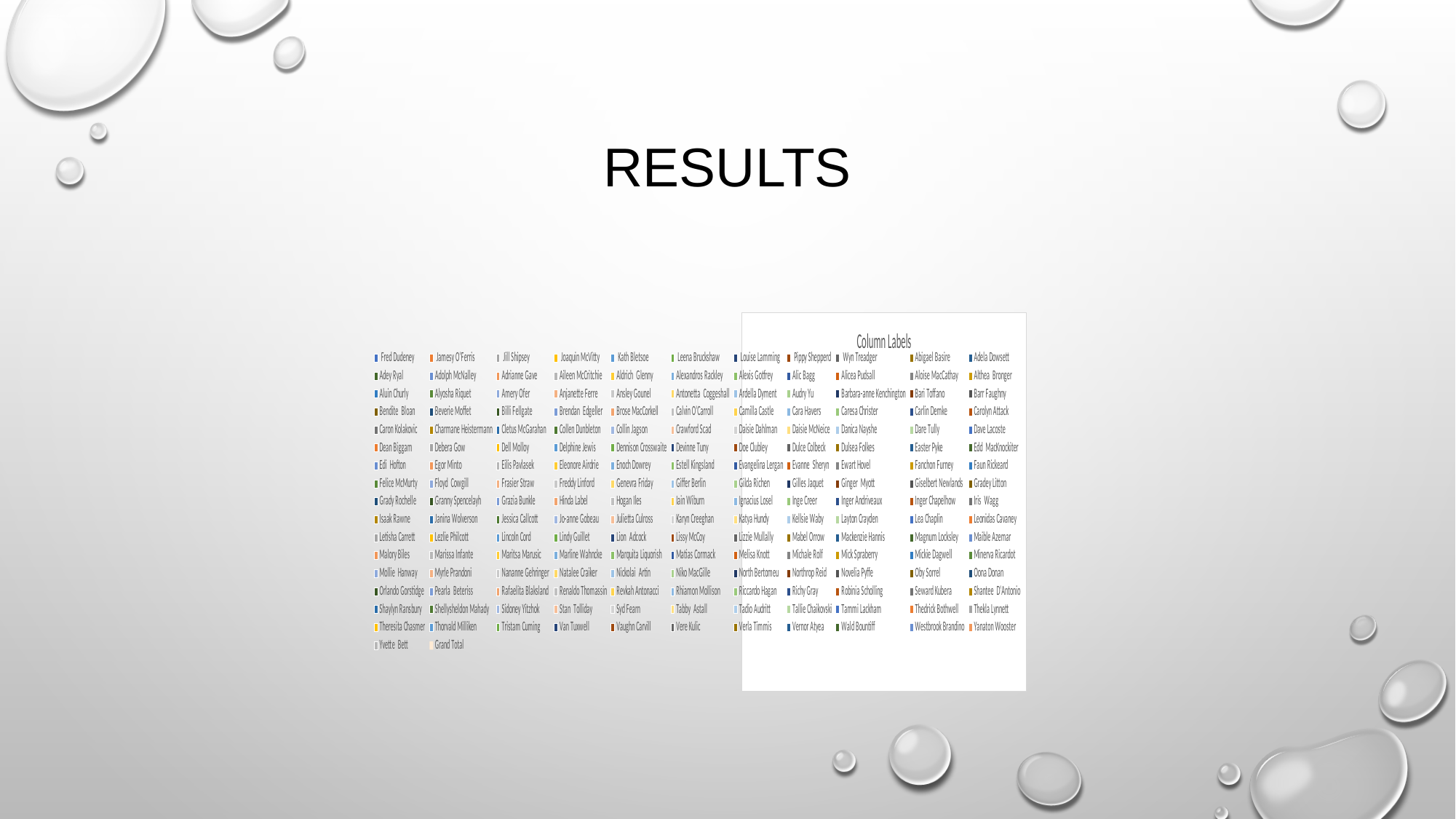

# Results

### Chart:

| Category | Column Labels | Column Labels | Column Labels | Column Labels | Column Labels | Column Labels | Column Labels | Column Labels | Column Labels | Column Labels | Column Labels | Column Labels | Column Labels |
|---|---|---|---|---|---|---|---|---|---|---|---|---|---|
|  Fred Dudeney | None | None | None | None | None | None | None | None | None | None | 1.0 | None | None |
|  Jamesy O'Ferris | 1.0 | None | None | None | None | None | None | None | None | None | None | None | None |
|  Jill Shipsey | 1.0 | None | None | None | None | None | None | None | None | None | None | None | None |
|  Joaquin McVitty | None | None | None | None | None | None | None | None | None | 1.0 | None | None | None |
|  Kath Bletsoe | None | None | None | None | None | 1.0 | None | None | None | None | None | None | None |
|  Leena Bruckshaw | None | None | None | None | None | None | None | None | 1.0 | None | None | None | None |
|  Louise Lamming | None | None | None | None | None | None | None | None | None | 1.0 | None | None | None |
|  Pippy Shepperd | 1.0 | None | None | None | None | None | None | None | None | None | None | None | None |
|  Wyn Treadger | None | 1.0 | None | None | None | None | None | None | None | None | None | None | None |
| Abigael Basire | None | None | 1.0 | None | None | None | None | None | None | None | None | None | None |
| Adela Dowsett | None | None | None | None | None | None | None | None | None | None | None | 1.0 | None |
| Adey Ryal | None | None | None | None | 1.0 | None | None | None | None | None | None | None | None |
| Adolph McNalley | None | 1.0 | None | None | None | None | None | None | None | None | None | None | None |
| Adrianne Gave | None | None | 1.0 | None | None | None | None | None | None | None | None | None | None |
| Aileen McCritchie | None | 2.0 | None | None | None | None | None | None | None | None | None | None | None |
| Aldrich  Glenny | None | 2.0 | None | None | None | None | None | None | None | None | None | None | None |
| Alexandros Rackley | None | None | None | None | 1.0 | None | None | None | None | None | None | None | None |
| Alexis Gotfrey | None | None | 1.0 | None | None | None | None | None | None | None | None | None | None |
| Alic Bagg | None | None | None | None | 1.0 | None | None | None | None | None | None | None | None |
| Alicea Pudsall | 1.0 | None | None | None | None | None | None | None | None | None | None | None | None |
| Aloise MacCathay  | None | None | None | None | None | None | 1.0 | None | None | None | None | None | None |
| Althea  Bronger | None | None | None | None | None | None | None | 1.0 | None | None | None | None | None |
| Aluin Churly | None | None | None | None | None | None | None | None | 1.0 | None | None | None | None |
| Alyosha Riquet | None | None | None | None | 1.0 | None | None | None | None | None | None | None | None |
| Amery Ofer | None | None | None | None | 1.0 | None | None | None | None | None | None | None | None |
| Anjanette Ferre | None | None | None | 1.0 | None | None | None | None | None | None | None | None | None |
| Ansley Gounel | None | None | None | None | None | None | None | 2.0 | None | None | None | None | None |
| Antonetta  Coggeshall | None | None | None | None | None | None | None | None | None | 1.0 | None | None | None |
| Ardella Dyment | None | 1.0 | None | None | None | None | None | None | None | None | None | None | None |
| Audry Yu | None | None | None | None | None | None | None | None | None | None | None | None | 1.0 |
| Barbara-anne Kenchington | None | None | None | None | None | None | None | None | None | None | None | 1.0 | None |
| Bari Toffano | None | None | None | None | None | None | None | 2.0 | None | None | None | None | None |
| Barr Faughny | None | None | None | None | None | 1.0 | None | None | None | None | None | None | None |
| Bendite  Bloan | None | None | None | None | None | 1.0 | None | None | None | None | None | None | None |
| Beverie Moffet | None | None | None | None | None | None | None | None | None | None | None | 1.0 | None |
| Billi Fellgate | None | 1.0 | None | None | None | None | None | None | None | None | None | None | None |
| Brendan  Edgeller | None | None | None | None | 1.0 | None | None | None | None | None | None | None | None |
| Brose MacCorkell | None | None | None | 1.0 | None | None | None | None | None | None | None | None | None |
| Calvin O'Carroll | None | None | None | None | None | None | None | None | 1.0 | None | None | None | None |
| Camilla Castle | None | None | None | None | None | None | None | 1.0 | None | None | None | None | None |
| Cara Havers | None | None | None | None | None | 1.0 | None | None | None | None | None | None | None |
| Caresa Christer | None | None | None | None | None | None | None | None | None | None | None | 2.0 | None |
| Carlin Demke | None | 1.0 | None | None | None | None | None | None | None | None | None | None | None |
| Carolyn Attack  | None | None | None | None | None | 1.0 | None | None | None | None | None | None | None |
| Caron Kolakovic | 1.0 | None | None | None | None | None | None | None | None | None | None | None | None |
| Charmane Heistermann | None | 1.0 | None | None | None | None | None | None | None | None | None | None | None |
| Cletus McGarahan  | None | None | 1.0 | None | None | None | None | None | None | None | None | None | None |
| Collen Dunbleton | None | None | 1.0 | None | None | None | None | None | None | None | None | None | None |
| Collin Jagson | None | None | None | None | None | None | None | None | None | None | 1.0 | None | None |
| Crawford Scad | None | None | None | 1.0 | None | None | None | None | None | None | None | None | None |
| Daisie Dahlman | None | None | None | 1.0 | None | None | None | None | None | None | None | None | None |
| Daisie McNeice | None | None | None | 1.0 | None | None | None | None | None | None | None | None | None |
| Danica Nayshe | None | None | None | None | None | None | None | None | None | None | 2.0 | None | None |
| Dare Tully | None | 1.0 | None | None | None | None | None | None | None | None | None | None | None |
| Dave Lacoste | None | None | None | None | 1.0 | None | None | None | None | None | None | None | None |
| Dean Biggam | None | None | None | None | None | None | None | None | None | None | None | None | 1.0 |
| Debera Gow  | None | None | None | None | None | None | None | None | 1.0 | None | None | None | None |
| Dell Molloy | None | None | 1.0 | None | None | None | None | None | None | None | None | None | None |
| Delphine Jewis | 2.0 | None | None | None | None | None | None | None | None | None | None | None | None |
| Dennison Crosswaite | None | None | None | None | 1.0 | None | None | None | None | None | None | None | None |
| Devinne Tuny | None | None | 1.0 | None | None | None | None | None | None | None | None | None | None |
| Doe Clubley | None | None | None | None | None | None | None | 1.0 | None | None | None | None | None |
| Dulce Colbeck | None | None | None | 1.0 | None | None | None | None | None | None | None | None | None |
| Dulsea Folkes | None | None | None | None | None | None | None | None | None | None | 1.0 | None | None |
| Easter Pyke | None | None | None | None | None | None | None | None | None | None | None | None | 1.0 |
| Edd  MacKnockiter | 1.0 | None | None | None | None | None | None | None | None | None | None | None | None |
| Edi  Hofton | None | None | None | None | None | None | None | None | 1.0 | None | None | None | None |
| Egor Minto | None | None | None | None | 1.0 | None | None | None | None | None | None | None | None |
| Eilis Pavlasek | None | None | None | None | None | None | None | 1.0 | None | None | None | None | None |
| Eleonore Airdrie | None | None | 1.0 | None | None | None | None | None | None | None | None | None | None |
| Enoch Dowrey | 1.0 | None | None | None | None | None | None | None | None | None | None | None | None |
| Estell Kingsland | None | None | None | None | None | None | None | None | None | 1.0 | None | None | None |
| Evangelina Lergan | None | None | None | None | None | None | None | None | None | None | None | 1.0 | None |
| Evanne  Sheryn | None | None | None | None | None | None | None | None | None | None | 1.0 | None | None |
| Ewart Hovel | None | None | None | None | None | None | None | None | None | None | None | None | 1.0 |
| Fanchon Furney | 1.0 | None | None | None | None | None | None | None | None | None | None | None | None |
| Faun Rickeard | None | None | None | None | None | None | None | 1.0 | None | None | None | None | None |
| Felice McMurty | None | None | None | None | None | None | None | 2.0 | None | None | None | None | None |
| Floyd  Cowgill | None | None | None | None | None | None | None | None | None | None | None | 1.0 | None |
| Frasier Straw | None | 1.0 | None | None | None | None | None | None | None | None | None | None | None |
| Freddy Linford | None | None | None | None | None | None | None | None | None | None | None | None | 1.0 |
| Genevra Friday | None | None | None | None | None | None | None | None | 1.0 | None | None | None | None |
| Giffer Berlin | None | None | None | None | None | None | None | None | 1.0 | None | None | None | None |
| Gilda Richen | None | None | None | None | None | None | None | None | None | None | None | 1.0 | None |
| Gilles Jaquet | 2.0 | None | None | None | None | None | None | None | None | None | None | None | None |
| Ginger  Myott | None | None | None | None | None | None | None | None | None | None | 1.0 | None | None |
| Giselbert Newlands | None | None | None | None | None | None | None | None | None | None | 1.0 | None | None |
| Gradey Litton | 1.0 | None | None | None | None | None | None | None | None | None | None | None | None |
| Grady Rochelle | 1.0 | None | None | None | None | None | None | None | None | None | None | None | None |
| Granny Spencelayh | None | None | None | None | 1.0 | None | None | None | None | None | None | None | None |
| Grazia Bunkle | None | None | None | None | None | None | None | None | 1.0 | None | None | None | None |
| Hinda Label  | None | None | None | 1.0 | None | None | None | None | None | None | None | None | None |
| Hogan Iles | 1.0 | None | None | None | None | None | None | None | None | None | None | None | None |
| Iain Wiburn | None | None | None | None | None | None | None | None | None | 1.0 | None | None | None |
| Ignacius Losel | None | None | None | None | 2.0 | None | None | None | None | None | None | None | None |
| Inge Creer | None | None | None | None | None | None | None | None | None | None | 2.0 | None | None |
| Inger Andriveaux | 1.0 | None | None | None | None | None | None | None | None | None | None | None | None |
| Inger Chapelhow | None | None | None | None | None | None | None | None | 1.0 | None | None | None | None |
| Iris  Wagg | None | None | None | None | None | None | 1.0 | None | None | None | None | None | None |
| Isaak Rawne | None | None | None | None | None | 1.0 | None | None | None | None | None | None | None |
| Janina Wolverson | None | None | None | None | None | None | None | None | 1.0 | None | None | None | None |
| Jessica Callcott | None | None | None | None | None | 1.0 | None | None | None | None | None | None | None |
| Jo-anne Gobeau | None | None | None | None | None | None | None | None | None | None | None | None | 2.0 |
| Julietta Culross | None | None | None | None | None | None | 1.0 | None | None | None | None | None | None |
| Karyn Creeghan | None | None | 1.0 | None | None | None | None | None | None | None | None | None | None |
| Katya Hundy | None | 1.0 | None | None | None | None | None | None | None | None | None | None | None |
| Kellsie Waby | None | None | None | None | None | None | None | None | None | None | None | None | 1.0 |
| Layton Crayden | None | None | None | None | None | None | None | 1.0 | None | None | None | None | None |
| Lea Chaplin | None | None | None | 1.0 | None | None | None | None | None | None | None | None | None |
| Leonidas Cavaney | 1.0 | None | None | None | None | None | None | None | None | None | None | None | None |
| Letisha Carrett | None | None | None | None | None | None | None | None | None | 1.0 | None | None | None |
| Lezlie Philcott | None | None | None | None | None | None | None | None | 2.0 | None | None | None | None |
| Lincoln Cord | None | None | None | None | None | None | None | None | None | None | None | 1.0 | None |
| Lindy Guillet | None | None | None | None | None | None | None | None | None | None | None | None | 2.0 |
| Lion  Adcock | None | None | None | None | 1.0 | None | None | None | None | None | None | None | None |
| Lissy McCoy | None | 1.0 | None | None | None | None | None | None | None | None | None | None | None |
| Lizzie Mullally | None | None | None | None | None | None | None | None | None | None | None | 2.0 | None |
| Mabel Orrow | None | None | None | None | None | None | None | 1.0 | None | None | None | None | None |
| Mackenzie Hannis | None | None | None | None | None | None | None | None | None | None | None | None | 1.0 |
| Magnum Locksley | None | None | None | None | None | None | None | None | None | None | 1.0 | None | None |
| Maible Azemar | 1.0 | None | None | None | None | None | None | None | None | None | None | None | None |
| Malory Biles | None | None | None | None | None | None | None | None | None | None | None | None | 1.0 |
| Marissa Infante | None | None | None | None | None | None | None | None | None | None | None | None | 1.0 |
| Maritsa Marusic | None | None | None | None | None | None | None | None | 1.0 | None | None | None | None |
| Marline Wahncke | None | None | None | None | 1.0 | None | None | None | None | None | None | None | None |
| Marquita Liquorish | None | None | None | None | 2.0 | None | None | None | None | None | None | None | None |
| Matias Cormack  | None | None | None | None | None | None | None | None | 1.0 | None | None | None | None |
| Melisa Knott | None | None | None | None | None | None | None | None | None | None | None | None | 1.0 |
| Michale Rolf | None | None | None | None | None | None | None | None | None | None | 2.0 | None | None |
| Mick Spraberry | None | None | None | None | None | None | None | None | None | None | 1.0 | None | None |
| Mickie Dagwell | None | None | 1.0 | None | None | None | None | None | None | None | None | None | None |
| Minerva Ricardot | None | None | None | None | None | None | 1.0 | None | None | None | None | None | None |
| Mollie  Hanway | None | None | None | None | None | None | 1.0 | None | None | None | None | None | None |
| Myrle Prandoni | None | None | None | None | None | None | None | None | None | 1.0 | None | None | None |
| Nananne Gehringer | None | None | None | None | None | None | None | None | None | None | None | 1.0 | None |
| Natalee Craiker | None | None | None | None | None | None | None | 1.0 | None | None | None | None | None |
| Nickolai  Artin | None | None | None | None | None | None | None | 1.0 | None | None | None | None | None |
| Niko MacGille | None | None | 1.0 | None | None | None | None | None | None | None | None | None | None |
| North Bertomeu | None | None | None | None | None | 1.0 | None | None | None | None | None | None | None |
| Northrop Reid | None | None | None | None | None | None | 1.0 | None | None | None | None | None | None |
| Novelia Pyffe | 1.0 | None | None | None | None | None | None | None | None | None | None | None | None |
| Oby Sorrel | None | None | None | None | None | None | None | None | None | None | None | 1.0 | None |
| Oona Donan | None | 1.0 | None | None | None | None | None | None | None | None | None | None | None |
| Orlando Gorstidge  | None | None | None | None | None | 1.0 | None | None | None | None | None | None | None |
| Pearla  Beteriss | None | None | None | None | None | None | None | None | None | None | 1.0 | None | None |
| Rafaelita Blaksland  | None | None | None | None | None | None | None | None | None | None | 1.0 | None | None |
| Renaldo Thomassin | None | 2.0 | None | None | None | None | None | None | None | None | None | None | None |
| Revkah Antonacci | None | None | None | None | None | None | 1.0 | None | None | None | None | None | None |
| Rhiamon Mollison | None | None | None | None | None | None | None | None | 1.0 | None | None | None | None |
| Riccardo Hagan | None | None | None | 1.0 | None | None | None | None | None | None | None | None | None |
| Richy Gray | None | None | None | None | None | None | None | 1.0 | None | None | None | None | None |
| Robinia Scholling | None | None | None | 1.0 | None | None | None | None | None | None | None | None | None |
| Seward Kubera | None | None | 1.0 | None | None | None | None | None | None | None | None | None | None |
| Shantee  D'Antonio | None | None | None | None | None | None | None | 1.0 | None | None | None | None | None |
| Shaylyn Ransbury  | None | None | None | None | None | None | None | None | None | None | None | 1.0 | None |
| Shellysheldon Mahady | None | None | None | None | None | None | None | None | None | None | None | None | 1.0 |
| Sidoney Yitzhok | None | None | None | None | None | None | 1.0 | None | None | None | None | None | None |
| Stan  Tolliday | None | None | None | None | None | None | None | None | None | 1.0 | None | None | None |
| Syd Fearn | None | None | 1.0 | None | None | None | None | None | None | None | None | None | None |
| Tabby  Astall | 1.0 | None | None | None | None | None | None | None | None | None | None | None | None |
| Tadio Audritt | None | None | None | 1.0 | None | None | None | None | None | None | None | None | None |
| Tallie Chaikovski | None | None | None | None | None | None | None | None | None | 1.0 | None | None | None |
| Tammi Lackham | None | 1.0 | None | None | None | None | None | None | None | None | None | None | None |
| Thedrick Bothwell | None | 1.0 | None | None | None | None | None | None | None | None | None | None | None |
| Thekla Lynnett | None | None | None | None | None | None | None | None | None | None | None | None | 2.0 |
| Theresita Chasmer | None | None | None | None | None | None | None | 1.0 | None | None | None | None | None |
| Thorvald Milliken | None | 1.0 | None | None | None | None | None | None | None | None | None | None | None |
| Tristam Cuming | None | None | None | None | None | None | None | None | None | None | None | 1.0 | None |
| Van Tuxwell | None | 1.0 | None | None | None | None | None | None | None | None | None | None | None |
| Vaughn Carvill | None | None | None | None | None | None | None | None | None | None | None | None | 1.0 |
| Vere Kulic | None | None | None | None | 1.0 | None | None | None | None | None | None | None | None |
| Verla Timmis | None | None | None | None | None | None | None | None | None | None | None | 1.0 | None |
| Vernor Atyea | None | None | None | None | None | None | None | None | None | None | None | None | 1.0 |
| Wald Bountiff | None | None | None | None | None | None | None | None | None | None | None | 1.0 | None |
| Westbrook Brandino | None | None | None | None | 1.0 | None | None | None | None | None | None | None | None |
| Yanaton Wooster | None | None | None | None | None | 1.0 | None | None | None | None | None | None | None |
| Yvette  Bett | None | None | None | 1.0 | None | None | None | None | None | None | None | None | None |
| Grand Total | 20.0 | 21.0 | 13.0 | 12.0 | 18.0 | 10.0 | 8.0 | 18.0 | 15.0 | 9.0 | 16.0 | 17.0 | 19.0 |